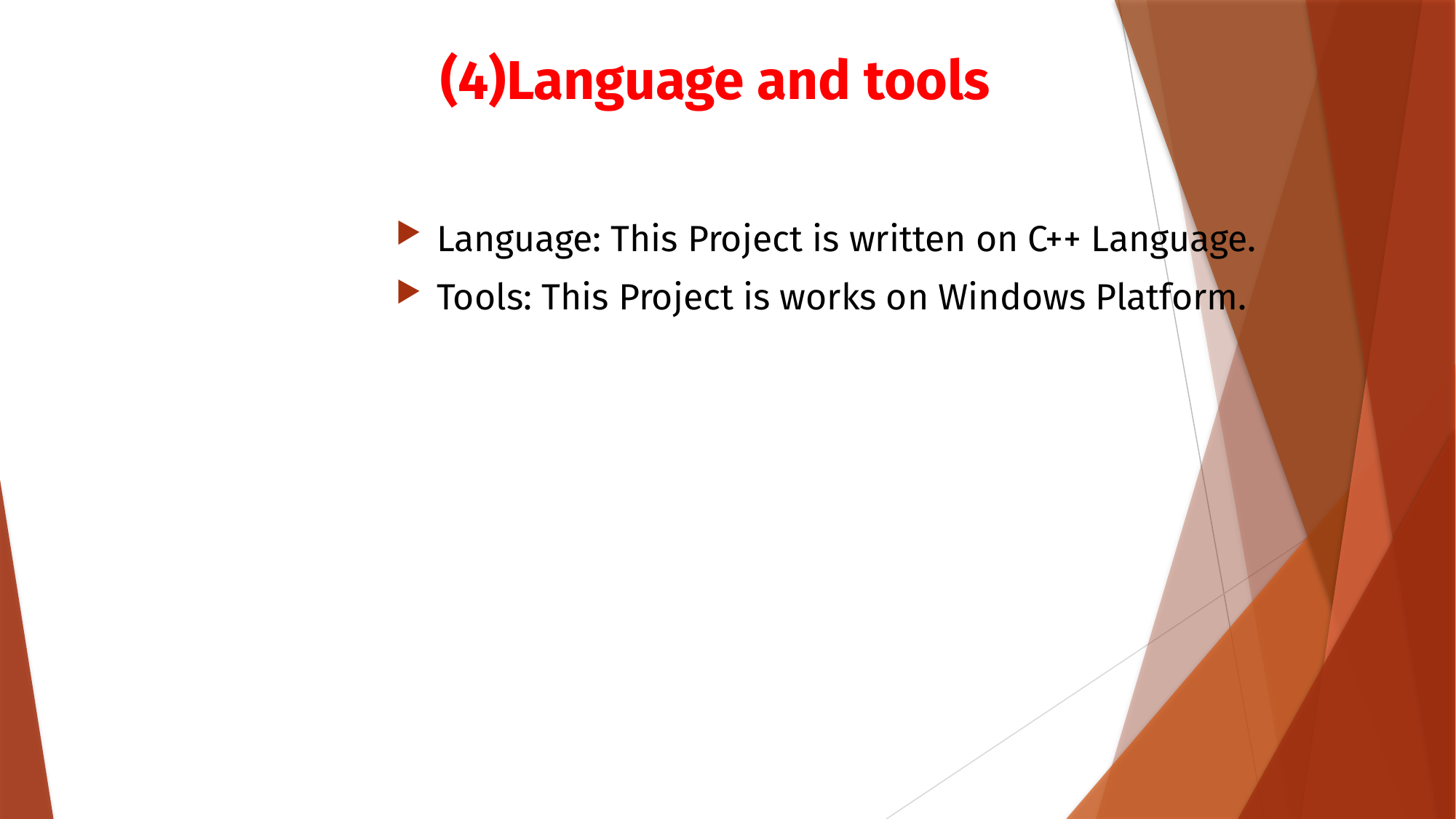

# (4)Language and tools
Language: This Project is written on C++ Language.
Tools: This Project is works on Windows Platform.